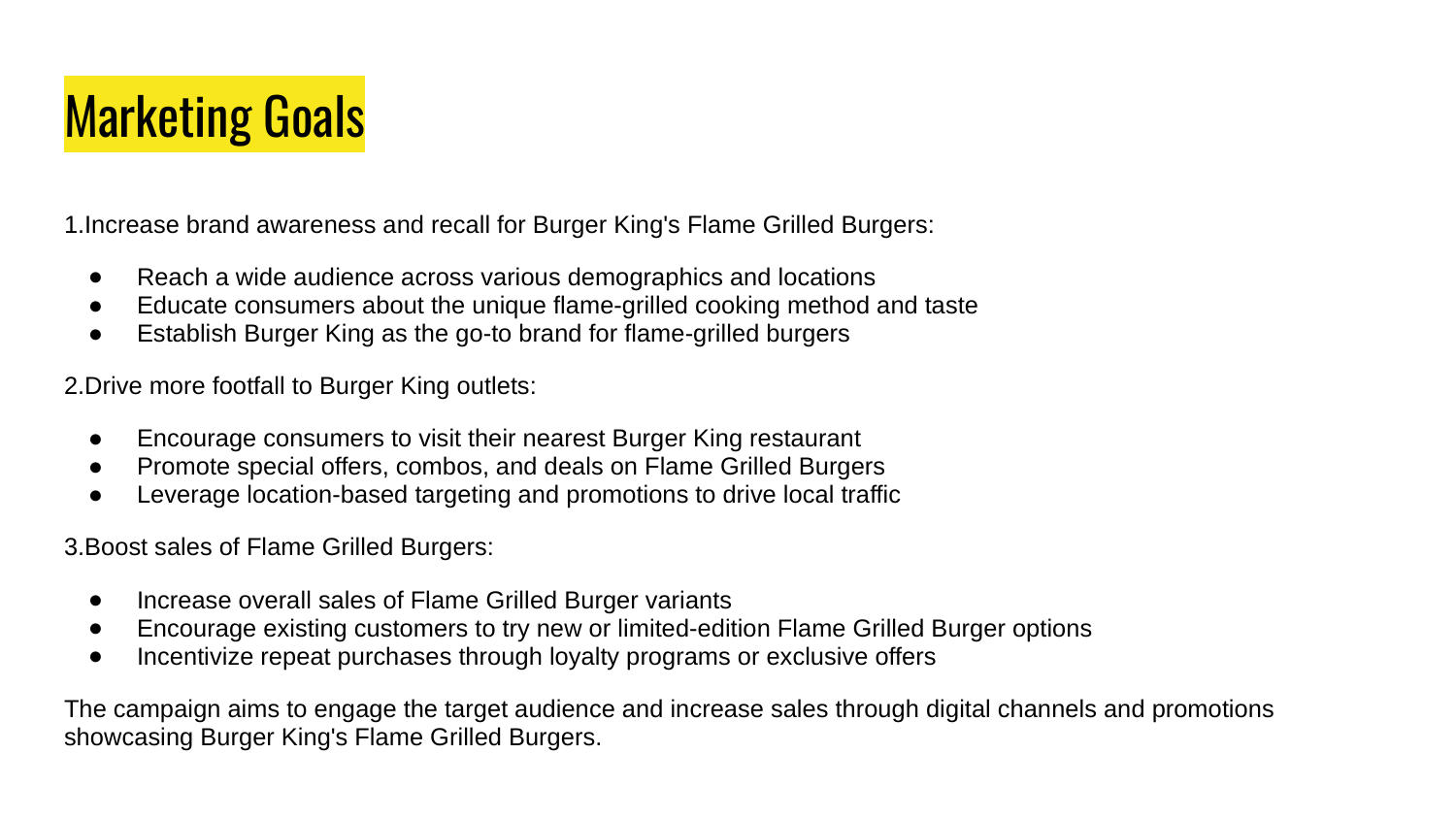

# Marketing Goals
1.Increase brand awareness and recall for Burger King's Flame Grilled Burgers:
Reach a wide audience across various demographics and locations
Educate consumers about the unique flame-grilled cooking method and taste
Establish Burger King as the go-to brand for flame-grilled burgers
2.Drive more footfall to Burger King outlets:
Encourage consumers to visit their nearest Burger King restaurant
Promote special offers, combos, and deals on Flame Grilled Burgers
Leverage location-based targeting and promotions to drive local traffic
3.Boost sales of Flame Grilled Burgers:
Increase overall sales of Flame Grilled Burger variants
Encourage existing customers to try new or limited-edition Flame Grilled Burger options
Incentivize repeat purchases through loyalty programs or exclusive offers
The campaign aims to engage the target audience and increase sales through digital channels and promotions showcasing Burger King's Flame Grilled Burgers.